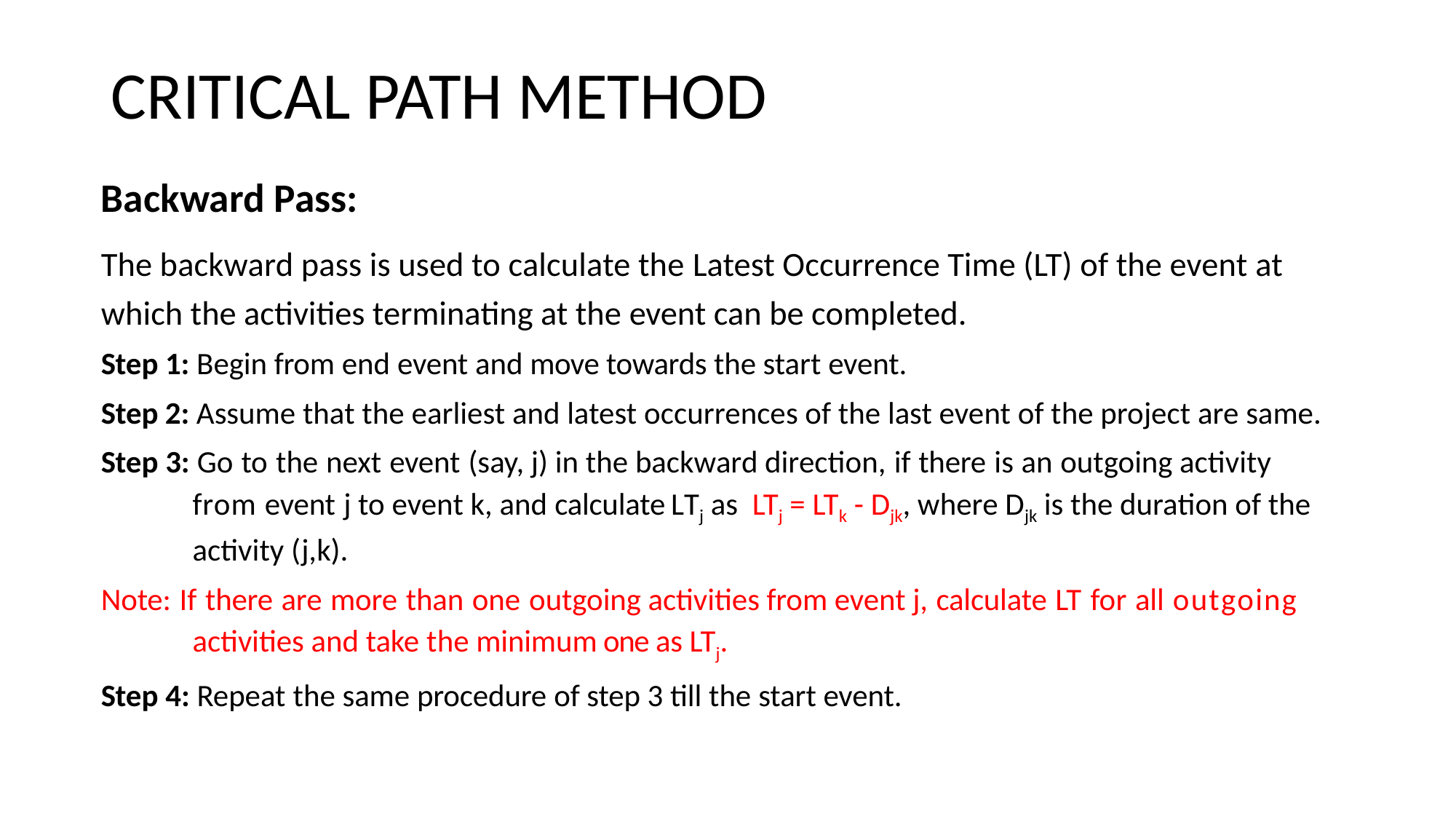

# CRITICAL PATH METHOD
Backward Pass:
The backward pass is used to calculate the Latest Occurrence Time (LT) of the event at which the activities terminating at the event can be completed.
Step 1: Begin from end event and move towards the start event.
Step 2: Assume that the earliest and latest occurrences of the last event of the project are same.
Step 3: Go to the next event (say, j) in the backward direction, if there is an outgoing activity from event j to event k, and calculate LTj as  LTj = LTk - Djk, where Djk is the duration of the activity (j,k).
Note: If there are more than one outgoing activities from event j, calculate LT for all outgoing activities and take the minimum one as LTj.
Step 4: Repeat the same procedure of step 3 till the start event.